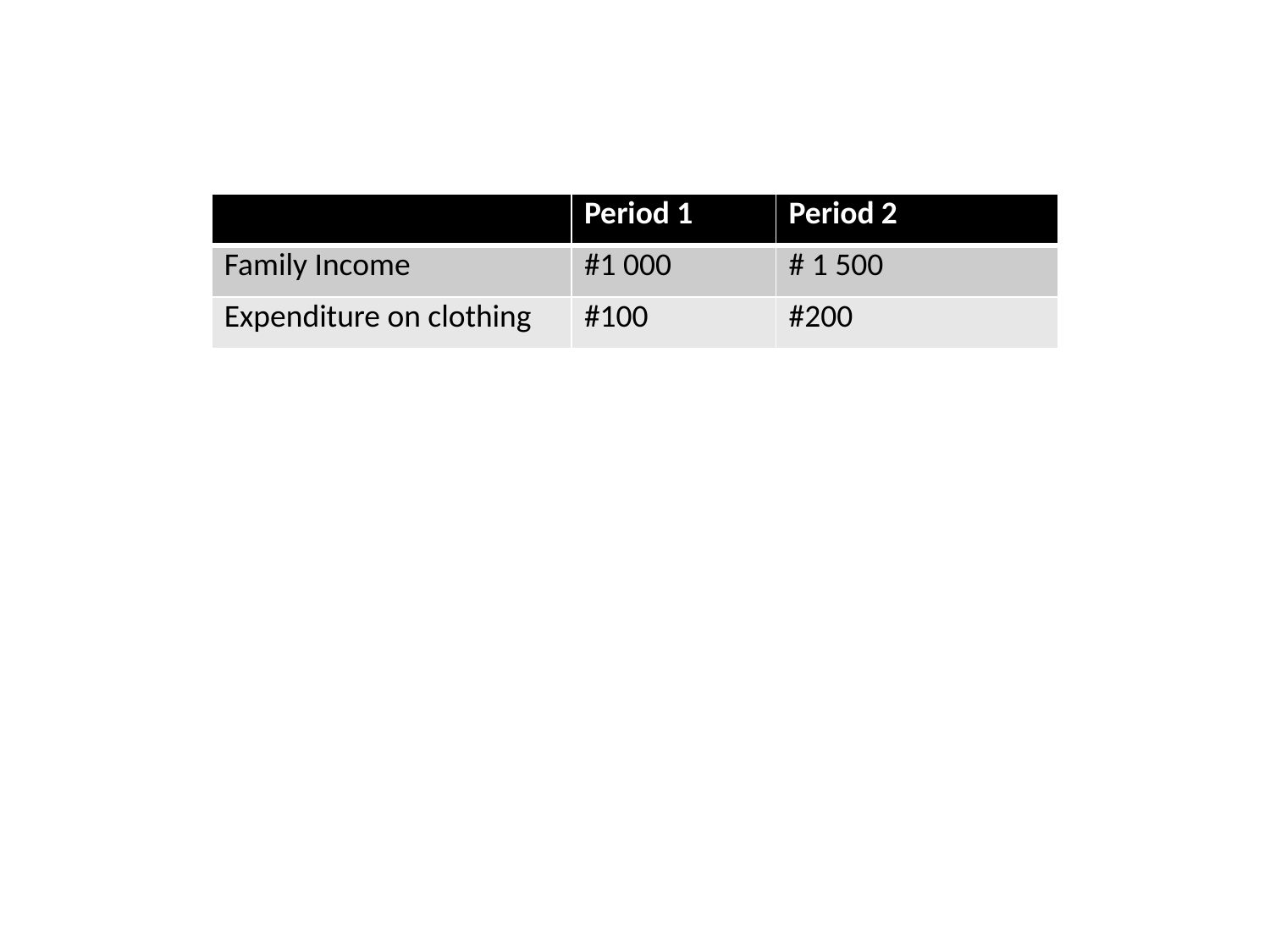

|  | Period 1 | Period 2 |
| --- | --- | --- |
| Family Income | #1 000 | # 1 500 |
| Expenditure on clothing | #100 | #200 |